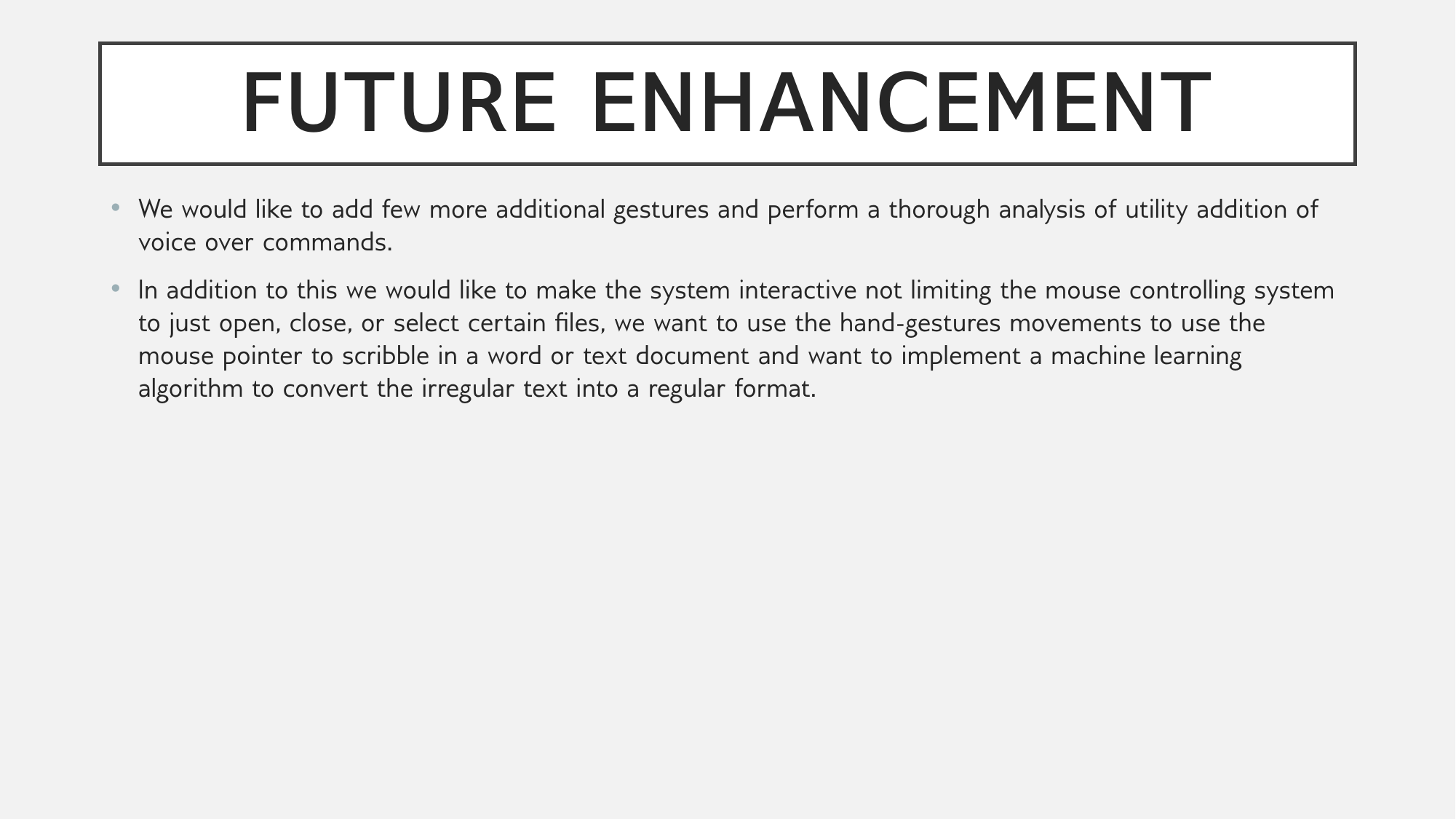

# FUTURE ENHANCEMENT
We would like to add few more additional gestures and perform a thorough analysis of utility addition of voice over commands.
In addition to this we would like to make the system interactive not limiting the mouse controlling system to just open, close, or select certain files, we want to use the hand-gestures movements to use the mouse pointer to scribble in a word or text document and want to implement a machine learning algorithm to convert the irregular text into a regular format.